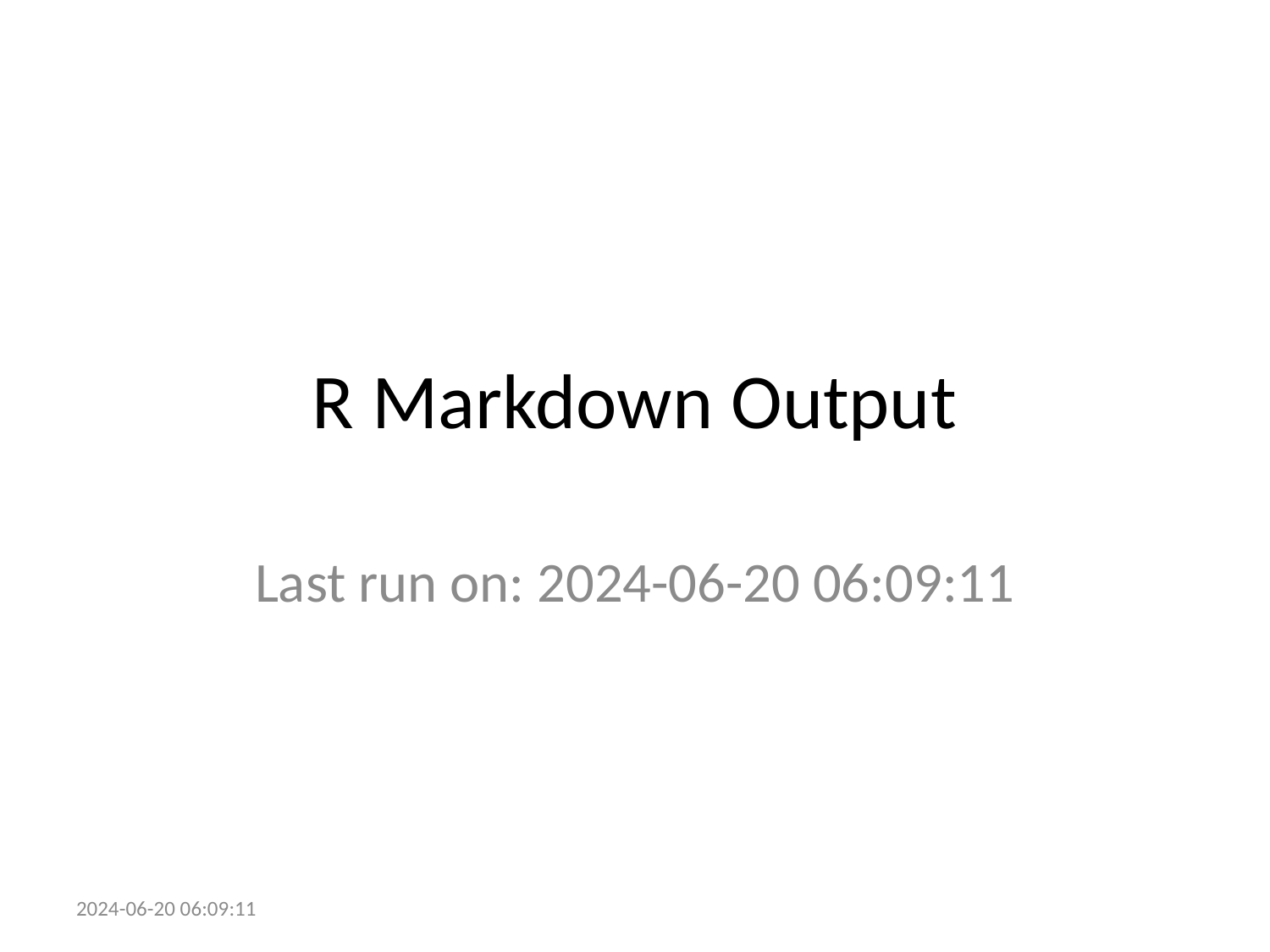

# R Markdown Output
Last run on: 2024-06-20 06:09:11
2024-06-20 06:09:11